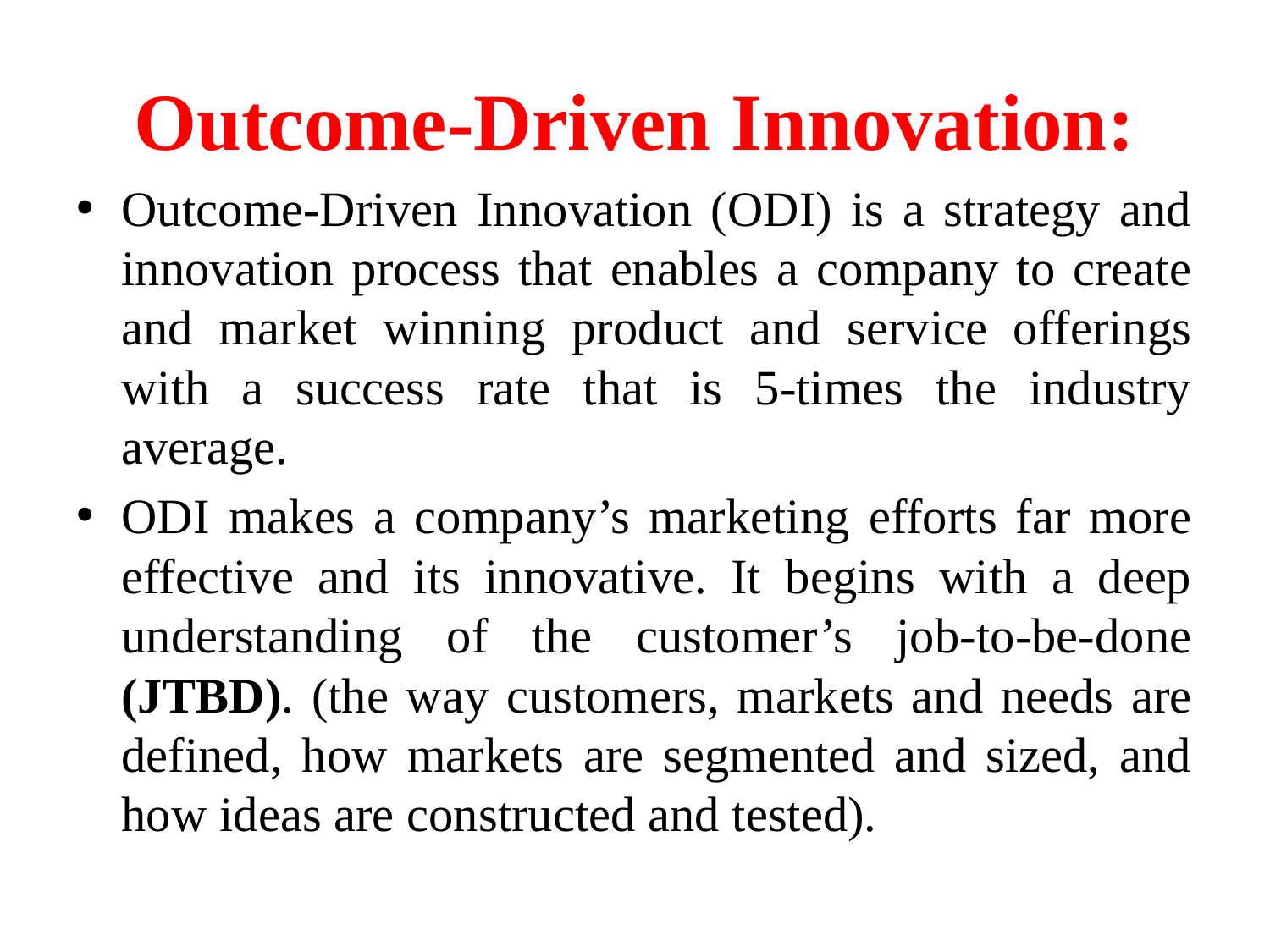

Outcome-Driven Innovation:
Outcome-Driven Innovation (ODI) is a strategy and innovation process that enables a company to create and market winning product and service offerings with a success rate that is 5-times the industry average.
ODI makes a company’s marketing efforts far more effective and its innovative. It begins with a deep understanding of the customer’s job-to-be-done (JTBD). (the way customers, markets and needs are defined, how markets are segmented and sized, and how ideas are constructed and tested).